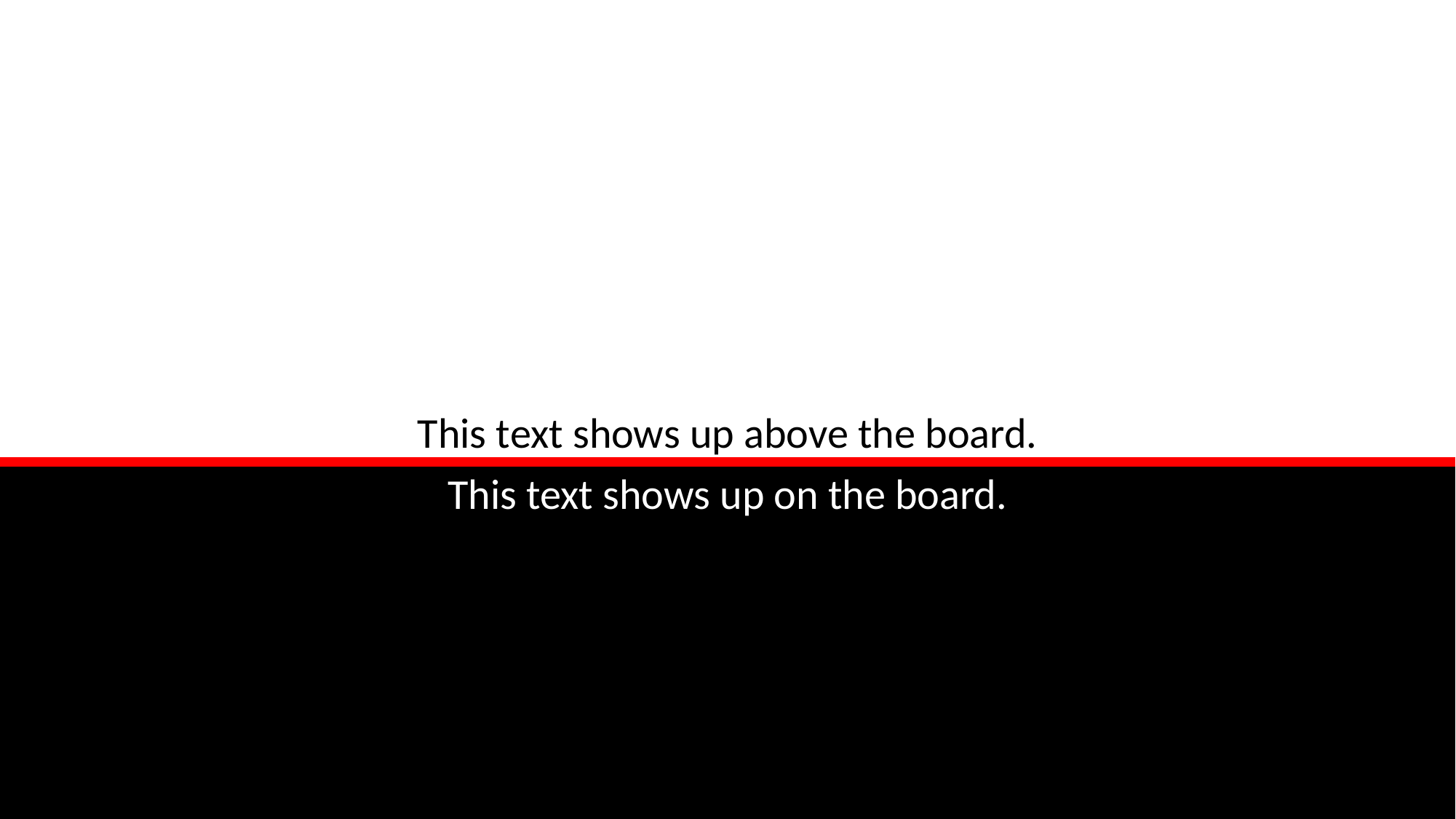

#

This text shows up above the board.
This text shows up on the board.